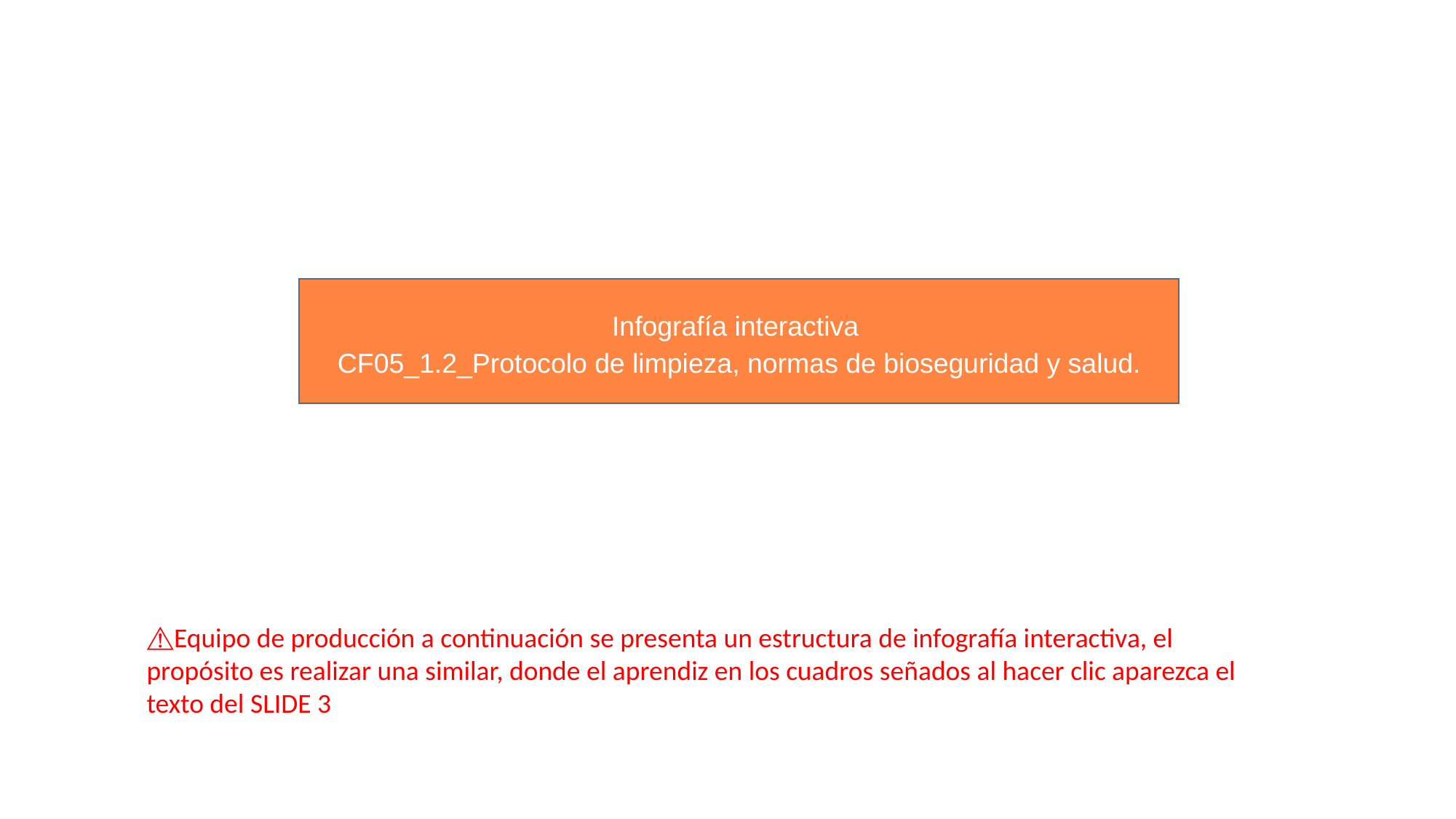

Infografía interactiva
CF05_1.2_Protocolo de limpieza, normas de bioseguridad y salud.
⚠️Equipo de producción a continuación se presenta un estructura de infografía interactiva, el propósito es realizar una similar, donde el aprendiz en los cuadros señados al hacer clic aparezca el texto del SLIDE 3